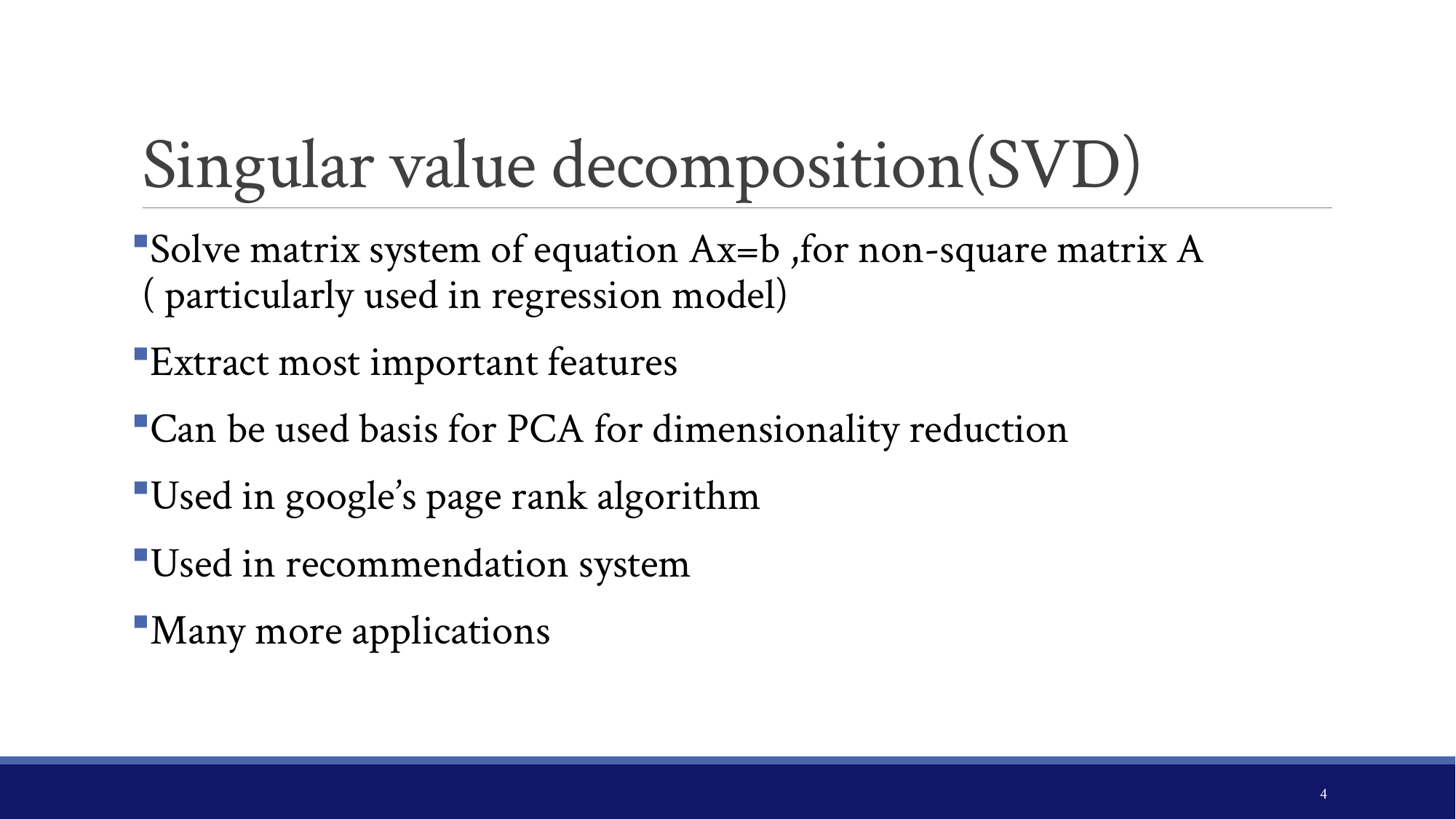

# Singular value decomposition(SVD)
Solve matrix system of equation Ax=b ,for non-square matrix A  ( particularly used in regression model)
Extract most important features
Can be used basis for PCA for dimensionality reduction
Used in google’s page rank algorithm
Used in recommendation system
Many more applications

4